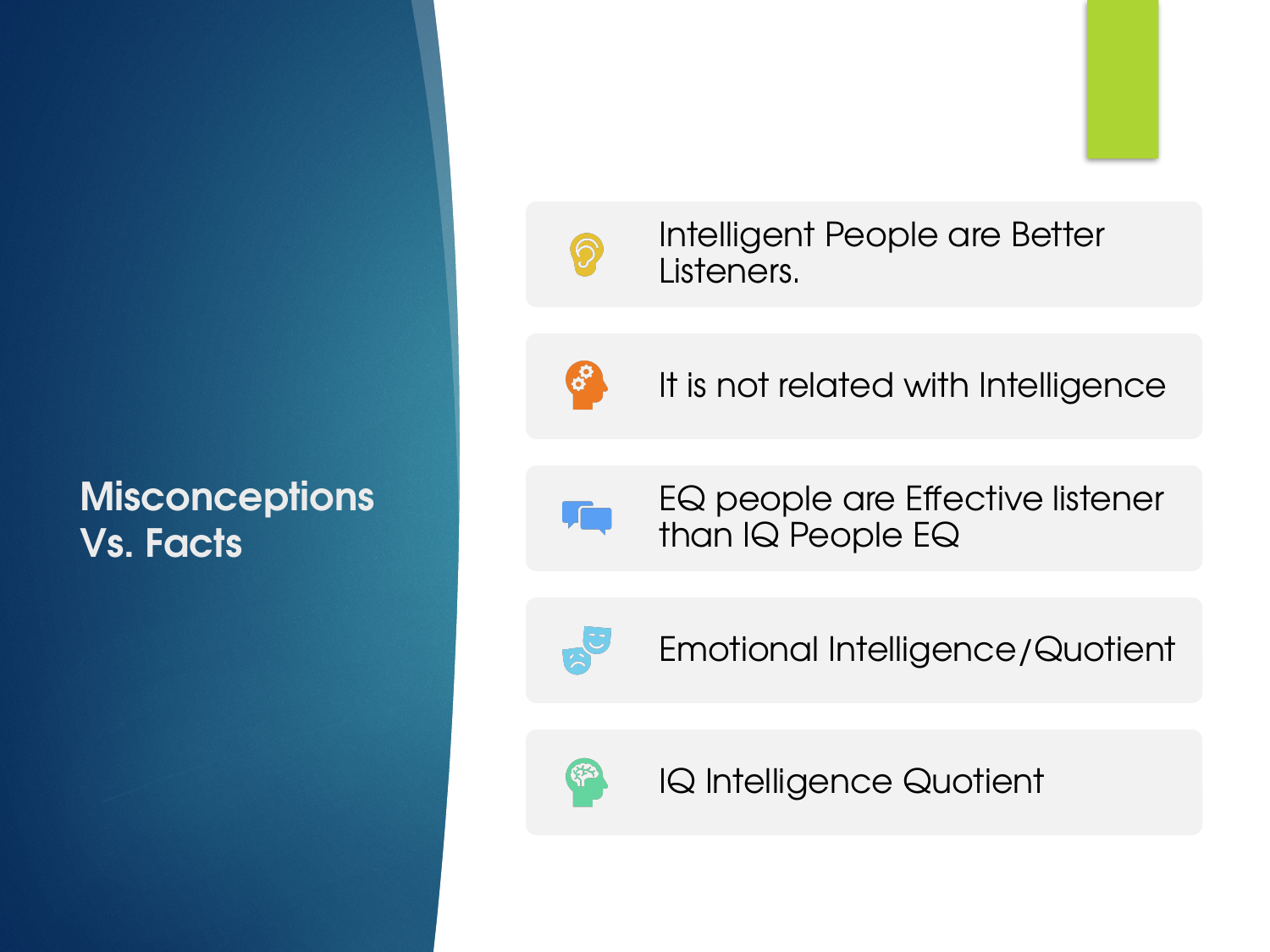

# Misconceptions Vs. Facts
Intelligent People are Better Listeners.
It is not related with Intelligence
EQ people are Effective listener than IQ People EQ
Emotional Intelligence/Quotient
IQ Intelligence Quotient